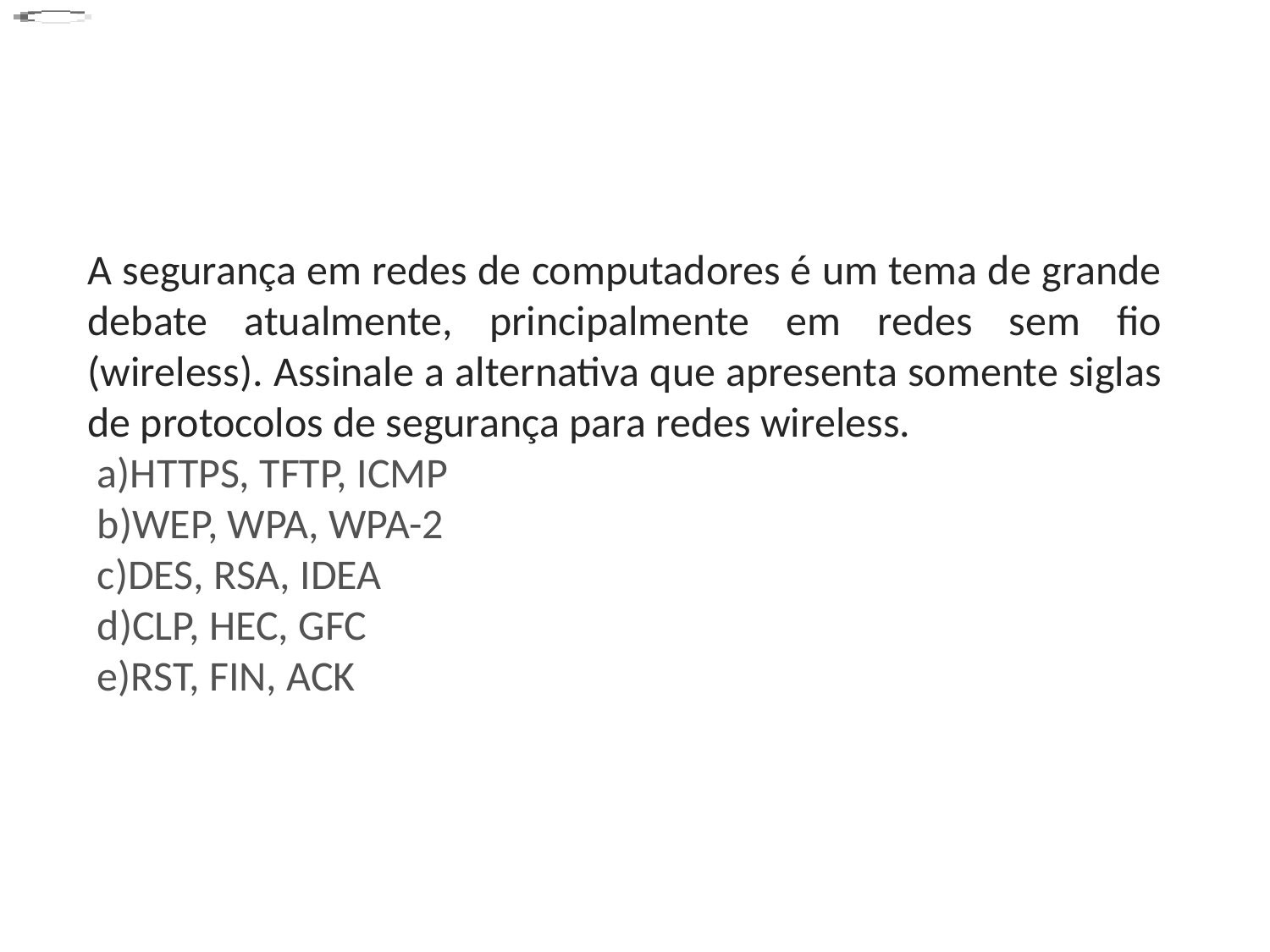

A segurança em redes de computadores é um tema de grande debate atualmente, principalmente em redes sem fio (wireless). Assinale a alternativa que apresenta somente siglas de protocolos de segurança para redes wireless.
 a)HTTPS, TFTP, ICMP
 b)WEP, WPA, WPA-2
 c)DES, RSA, IDEA
 d)CLP, HEC, GFC
 e)RST, FIN, ACK